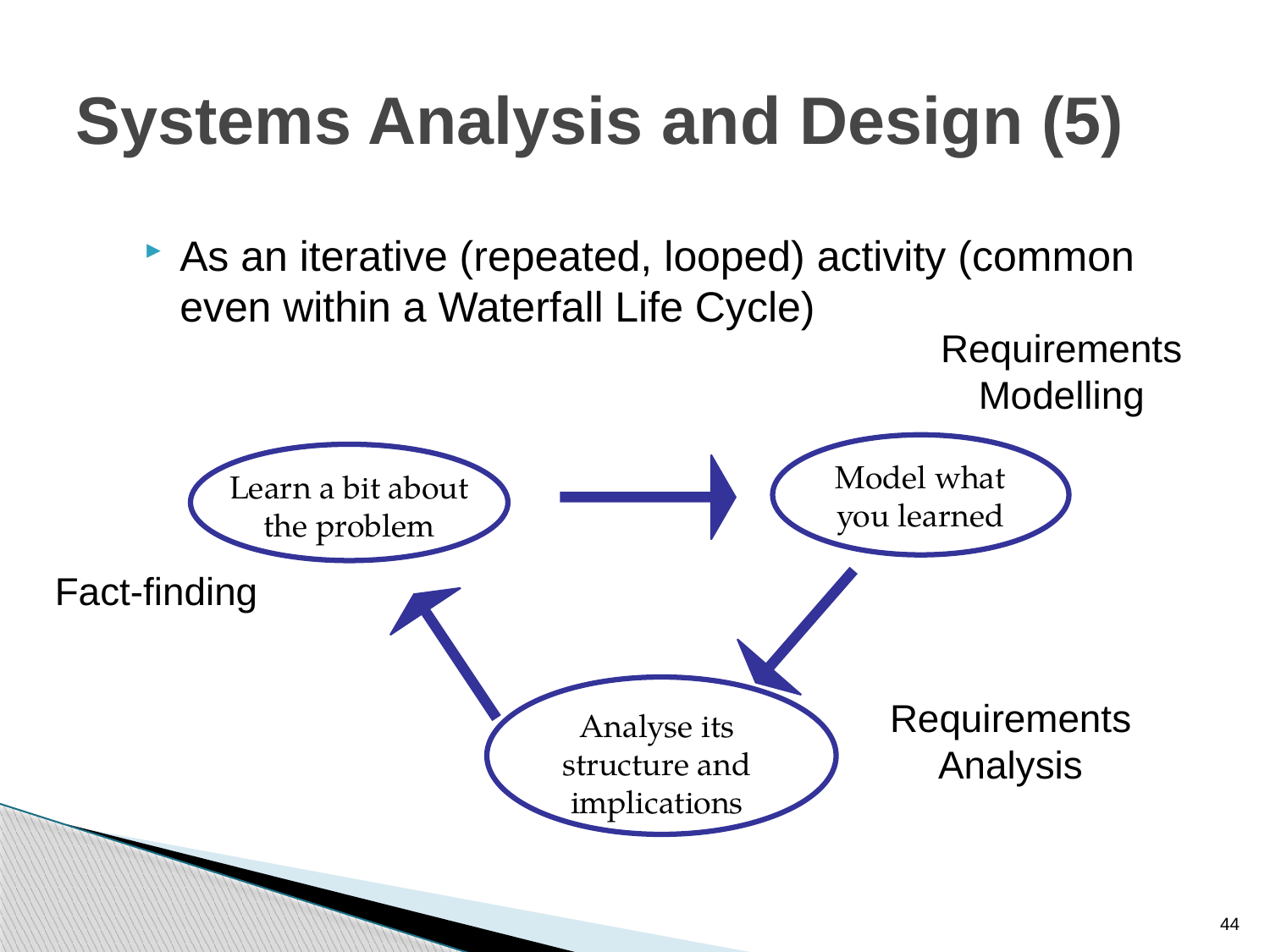

# Systems Analysis and Design (5)
As an iterative (repeated, looped) activity (common even within a Waterfall Life Cycle)

Requirements Modelling

Model what you learned

Learn a bit about the problem

Fact-finding

Analyse its structure and implications
Requirements Analysis
44